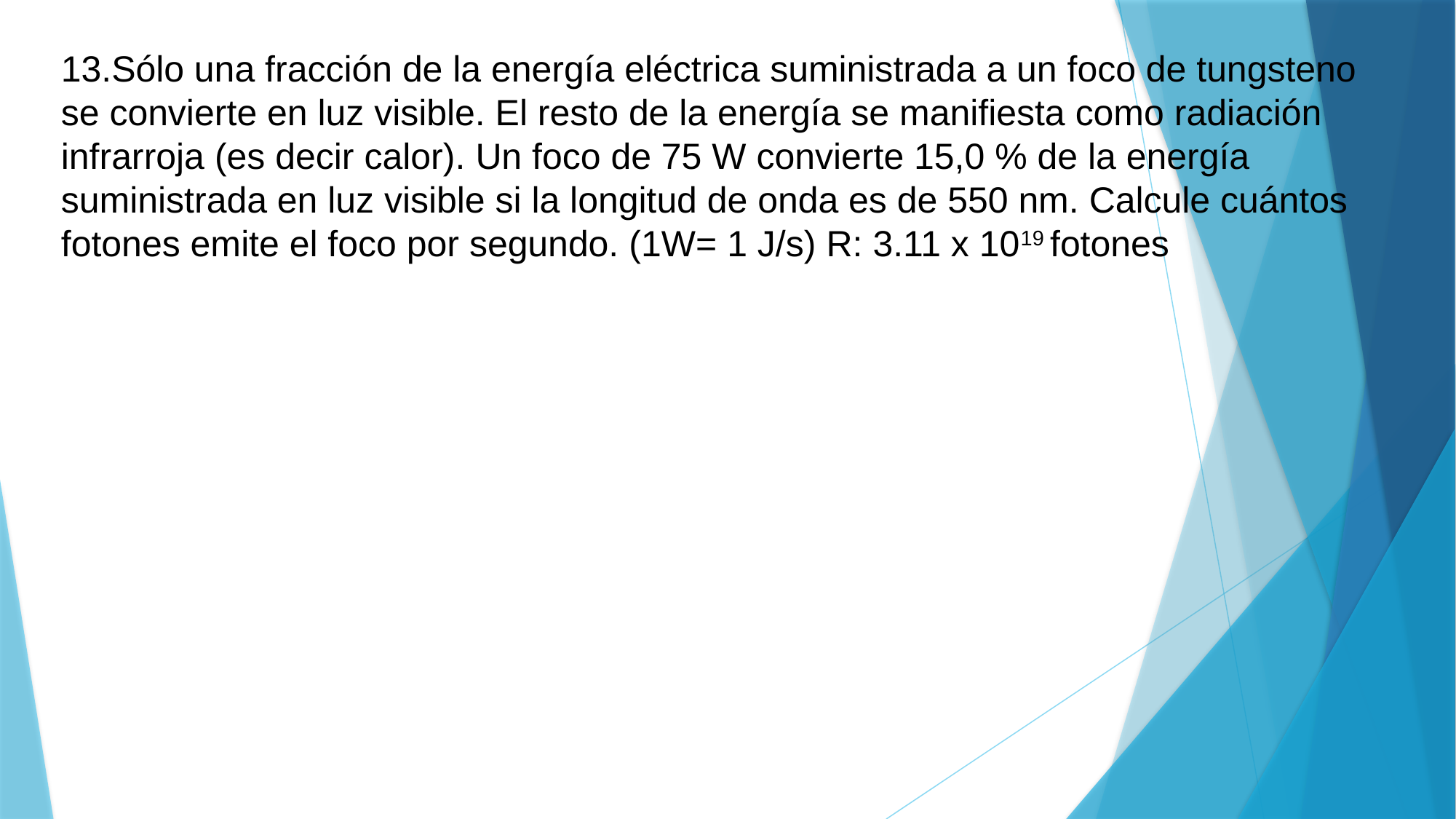

13.Sólo una fracción de la energía eléctrica suministrada a un foco de tungsteno se convierte en luz visible. El resto de la energía se manifiesta como radiación infrarroja (es decir calor). Un foco de 75 W convierte 15,0 % de la energía suministrada en luz visible si la longitud de onda es de 550 nm. Calcule cuántos fotones emite el foco por segundo. (1W= 1 J/s) R: 3.11 x 1019 fotones